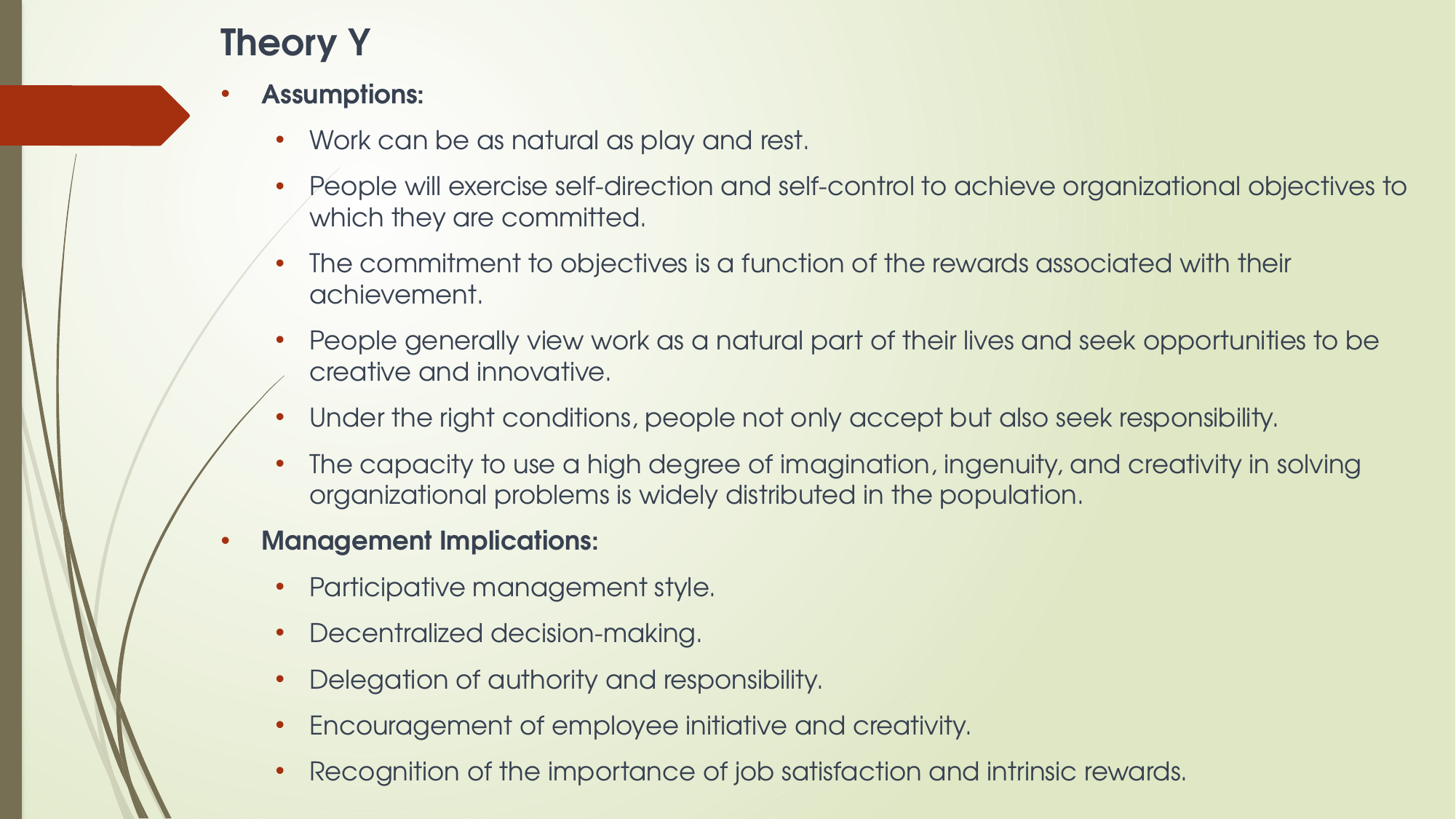

Theory Y
Assumptions:
Work can be as natural as play and rest.
People will exercise self-direction and self-control to achieve organizational objectives to which they are committed.
The commitment to objectives is a function of the rewards associated with their achievement.
People generally view work as a natural part of their lives and seek opportunities to be creative and innovative.
Under the right conditions, people not only accept but also seek responsibility.
The capacity to use a high degree of imagination, ingenuity, and creativity in solving organizational problems is widely distributed in the population.
Management Implications:
Participative management style.
Decentralized decision-making.
Delegation of authority and responsibility.
Encouragement of employee initiative and creativity.
Recognition of the importance of job satisfaction and intrinsic rewards.